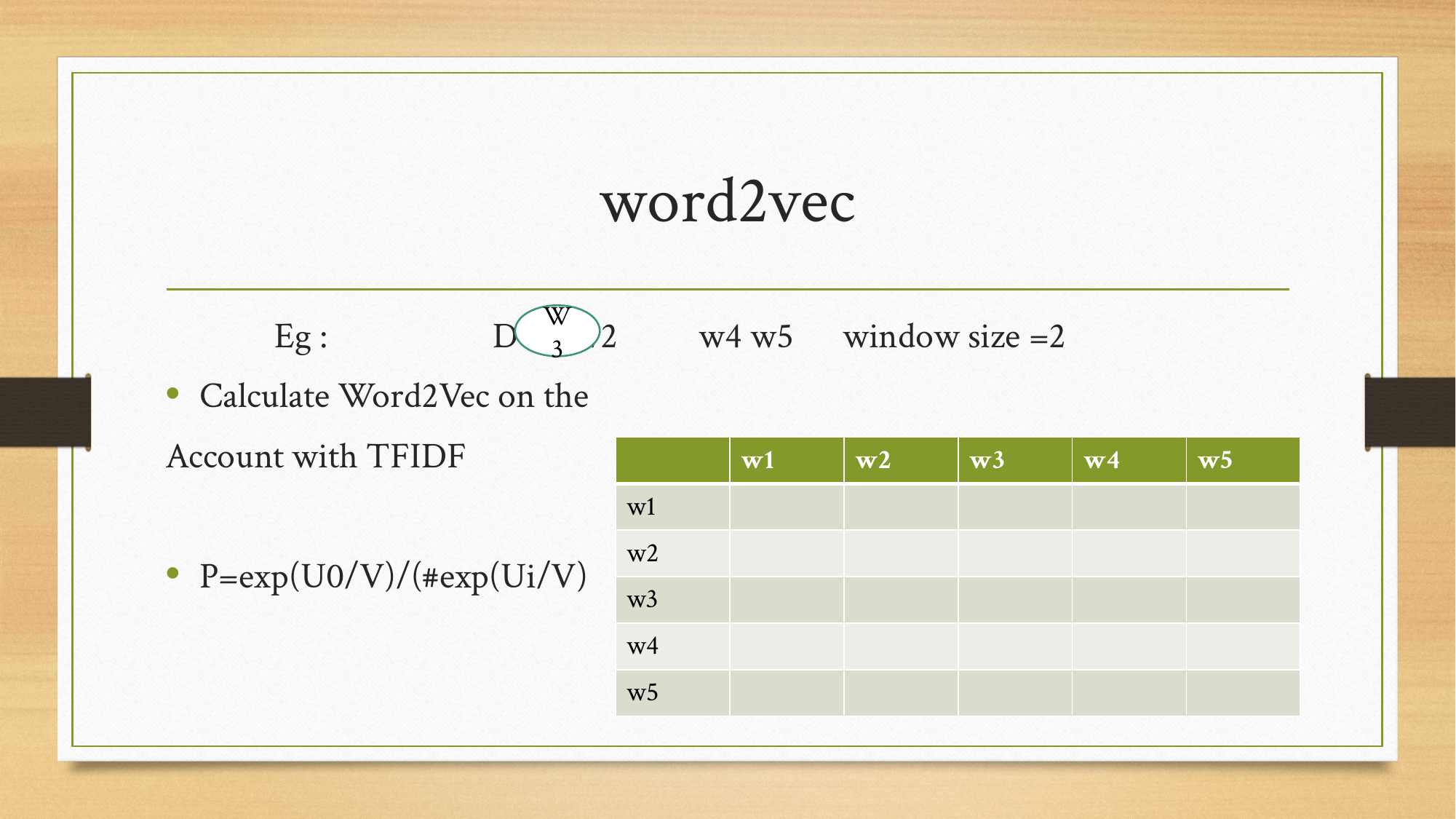

# word2vec
	Eg :		D :w1w2          w4 w5      window size =2
Calculate Word2Vec on the
Account with TFIDF

P=exp(U0/V)/(#exp(Ui/V)

W3
|  | w1 | w2 | w3 | w4 | w5 |
| --- | --- | --- | --- | --- | --- |
| w1 |  |  |  |  |  |
| w2 |  |  |  |  |  |
| w3 |  |  |  |  |  |
| w4 |  |  |  |  |  |
| w5 |  |  |  |  |  |